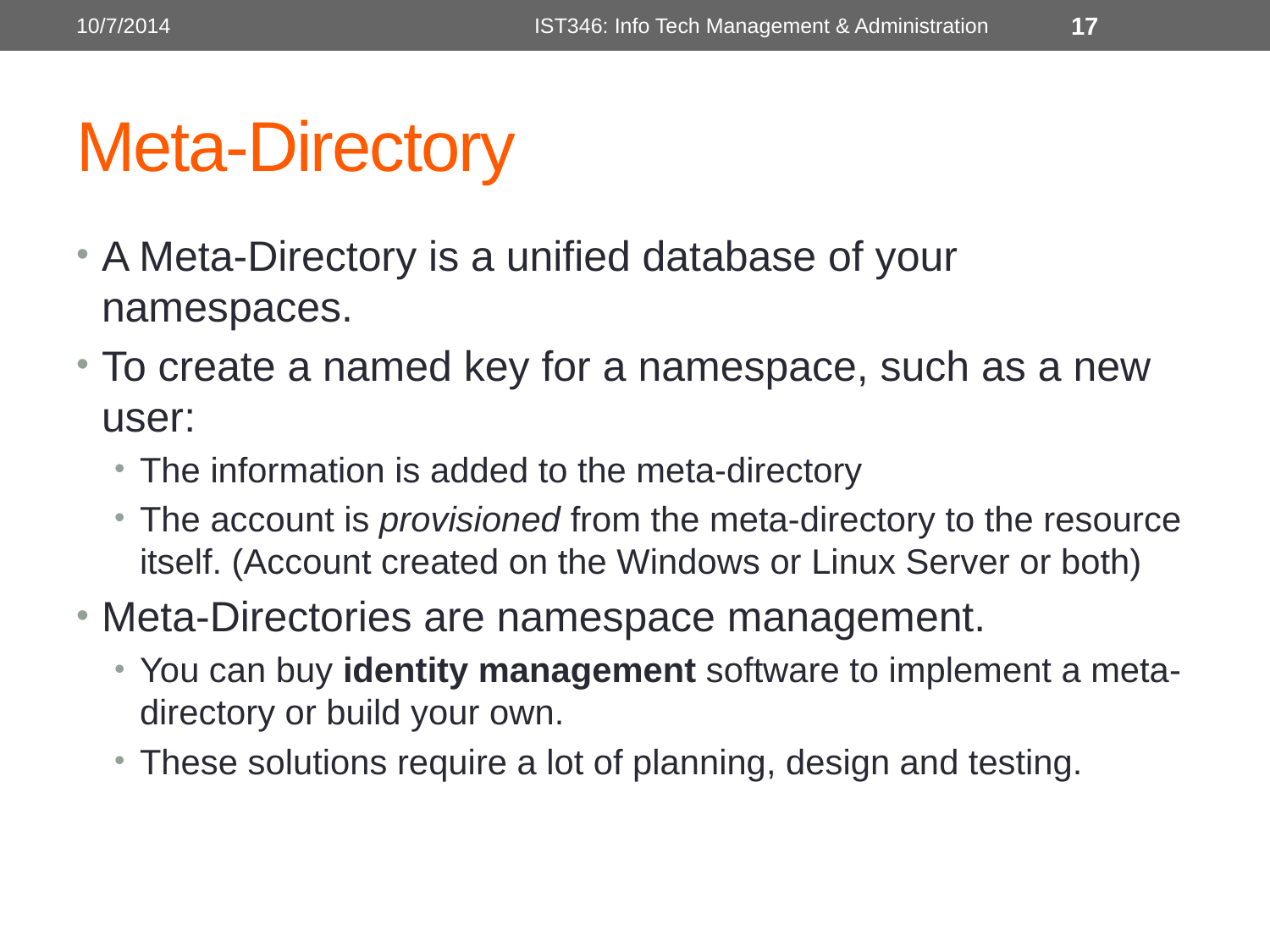

10/7/2014
IST346: Info Tech Management & Administration
17
# Meta-Directory
A Meta-Directory is a unified database of your namespaces.
To create a named key for a namespace, such as a new user:
The information is added to the meta-directory
The account is provisioned from the meta-directory to the resource itself. (Account created on the Windows or Linux Server or both)
Meta-Directories are namespace management.
You can buy identity management software to implement a meta-directory or build your own.
These solutions require a lot of planning, design and testing.